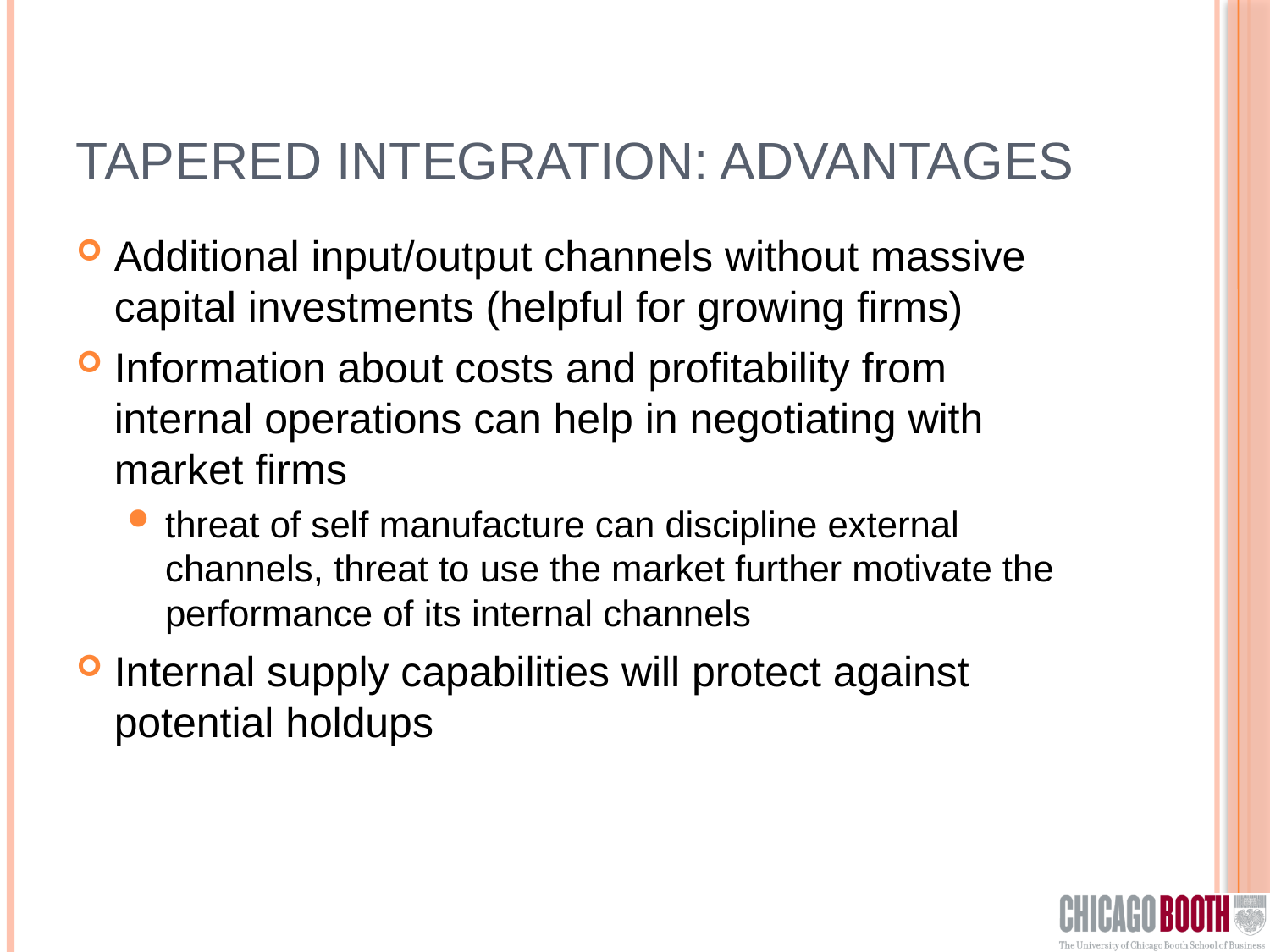

# Tapered integration: advantages
Additional input/output channels without massive capital investments (helpful for growing firms)
Information about costs and profitability from internal operations can help in negotiating with market firms
threat of self manufacture can discipline external channels, threat to use the market further motivate the performance of its internal channels
Internal supply capabilities will protect against potential holdups